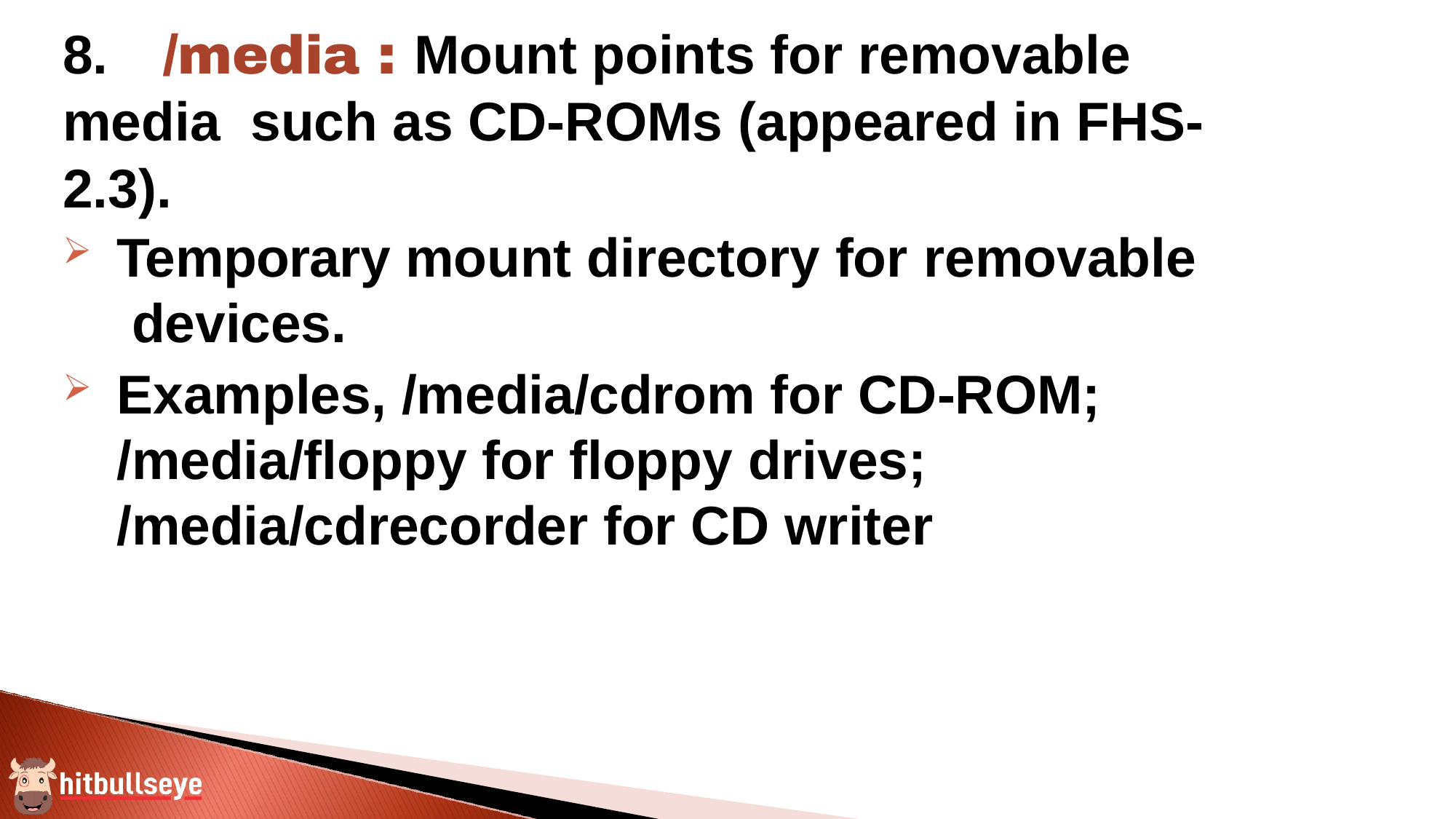

8.	/media : Mount points for removable media  such as CD-ROMs (appeared in FHS-2.3).
Temporary mount directory for removable  devices.
Examples, /media/cdrom for CD-ROM;
/media/floppy for floppy drives;
/media/cdrecorder for CD writer